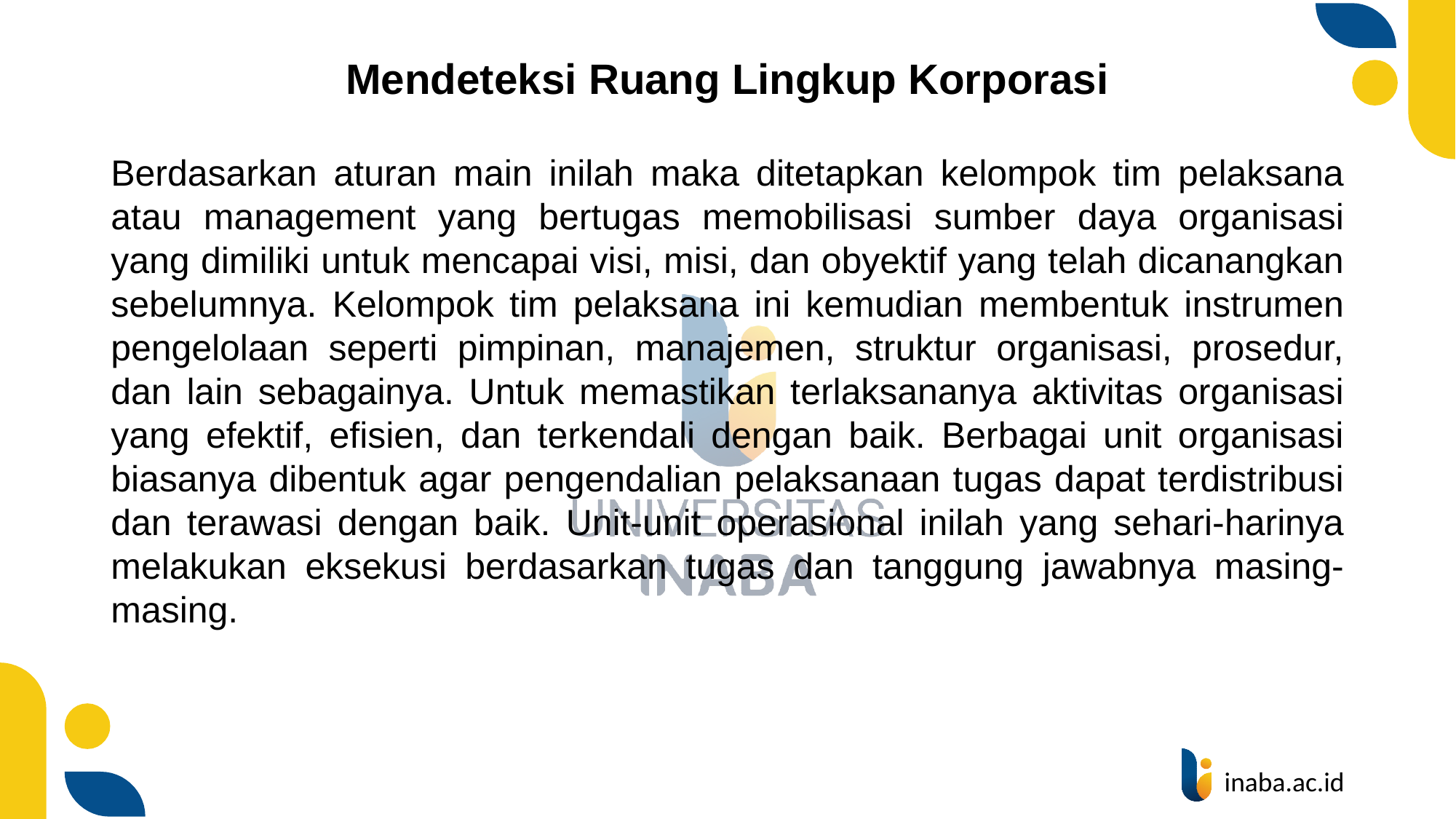

# Mendeteksi Ruang Lingkup Korporasi
Berdasarkan aturan main inilah maka ditetapkan kelompok tim pelaksana atau management yang bertugas memobilisasi sumber daya organisasi yang dimiliki untuk mencapai visi, misi, dan obyektif yang telah dicanangkan sebelumnya. Kelompok tim pelaksana ini kemudian membentuk instrumen pengelolaan seperti pimpinan, manajemen, struktur organisasi, prosedur, dan lain sebagainya. Untuk memastikan terlaksananya aktivitas organisasi yang efektif, efisien, dan terkendali dengan baik. Berbagai unit organisasi biasanya dibentuk agar pengendalian pelaksanaan tugas dapat terdistribusi dan terawasi dengan baik. Unit-unit operasional inilah yang sehari-harinya melakukan eksekusi berdasarkan tugas dan tanggung jawabnya masing-masing.